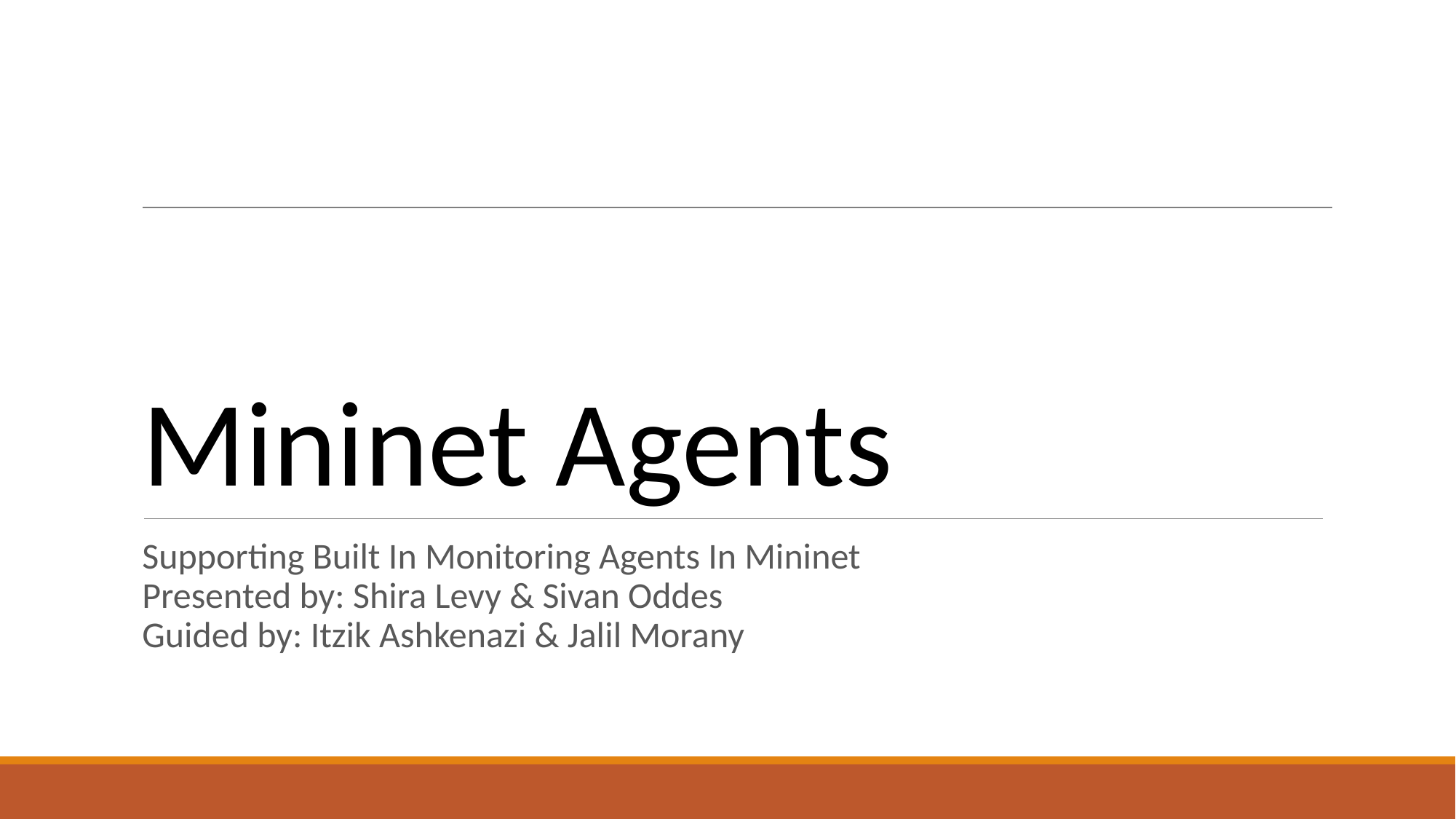

# Mininet Agents
Supporting Built In Monitoring Agents In Mininet
Presented by: Shira Levy & Sivan Oddes
Guided by: Itzik Ashkenazi & Jalil Morany